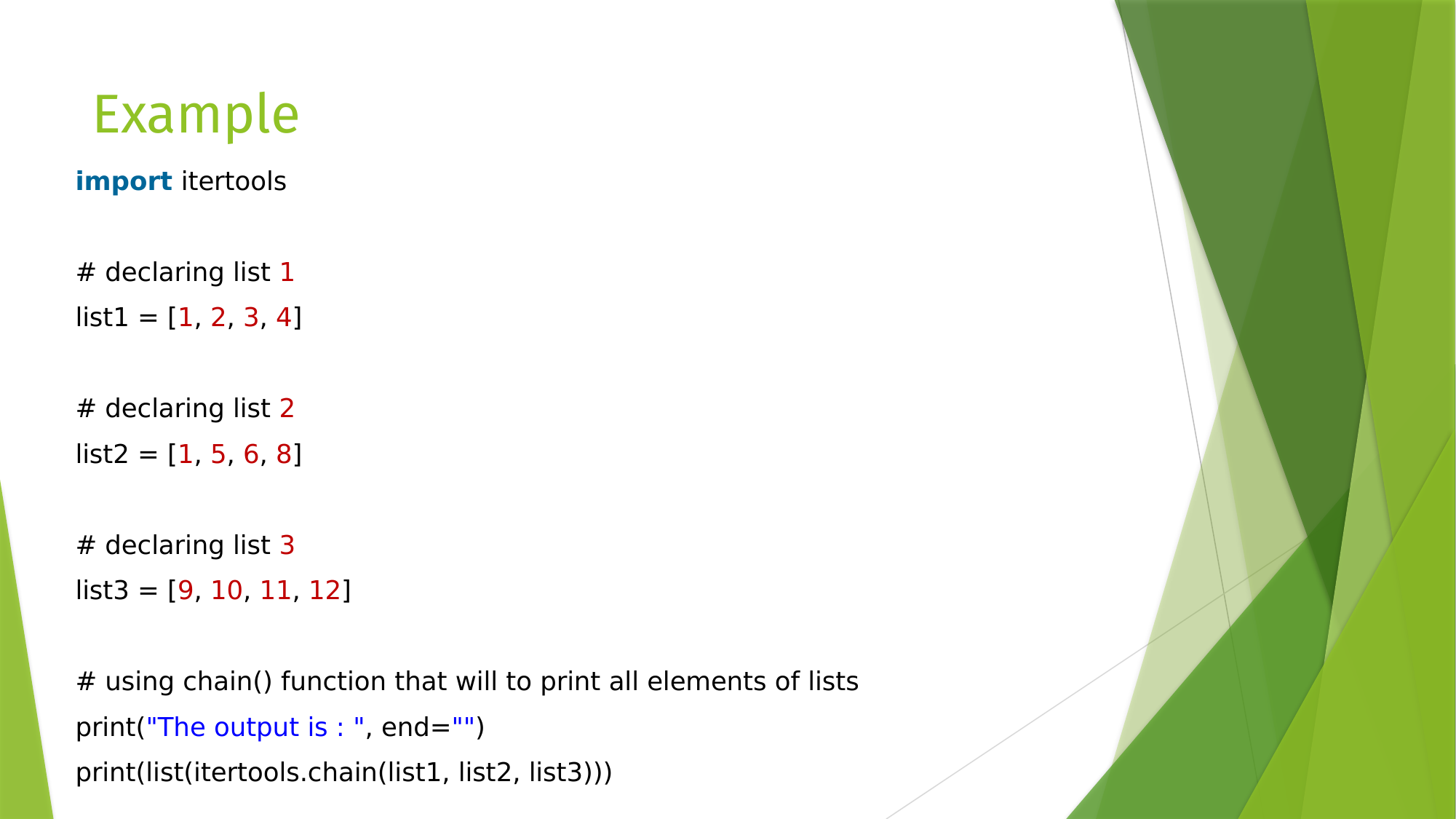

# Example
import itertools

# declaring list 1
list1 = [1, 2, 3, 4]

# declaring list 2
list2 = [1, 5, 6, 8]

# declaring list 3
list3 = [9, 10, 11, 12]

# using chain() function that will to print all elements of lists
print("The output is : ", end="")
print(list(itertools.chain(list1, list2, list3)))